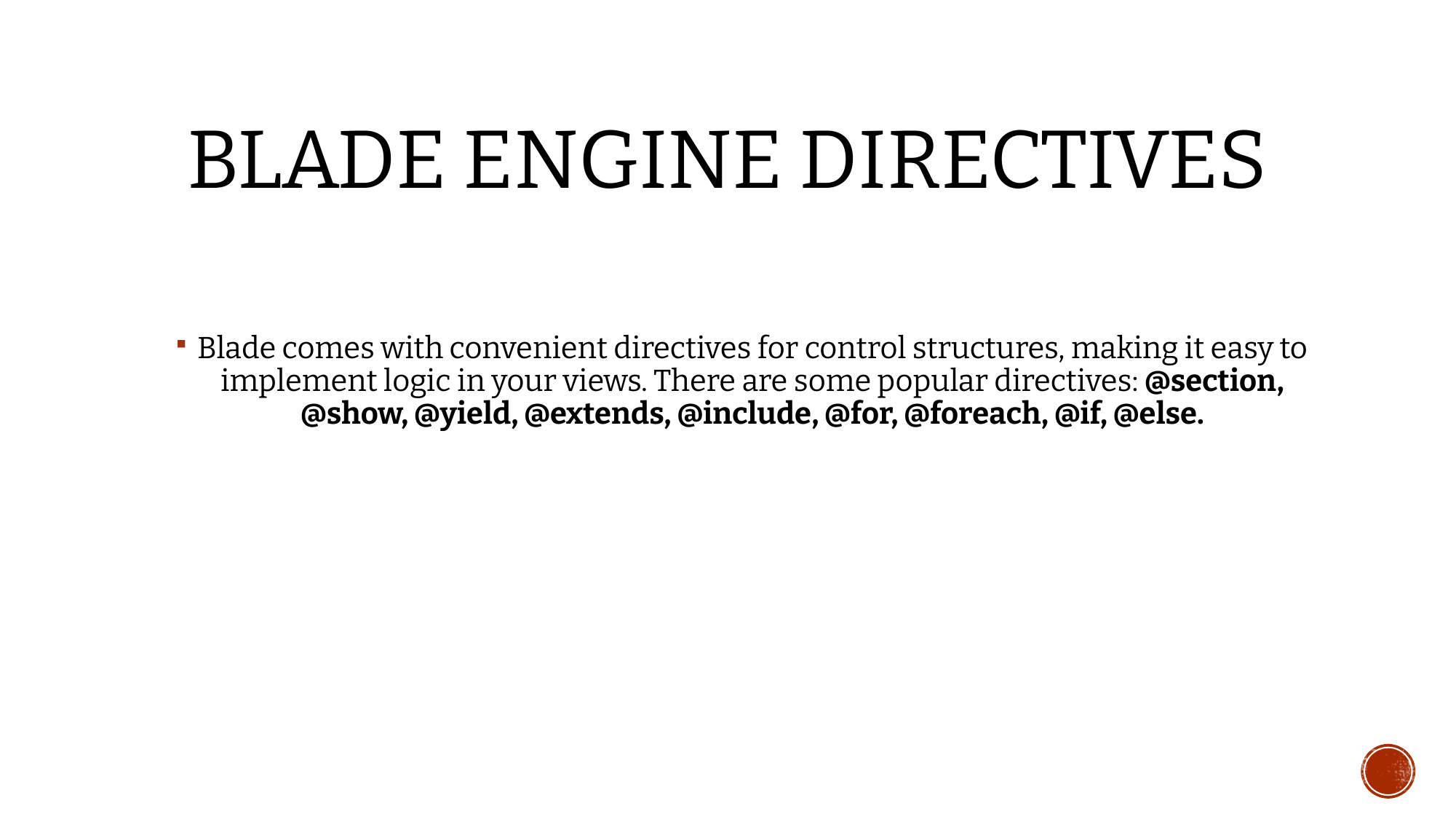

# Blade Engine Directives
Blade comes with convenient directives for control structures, making it easy to implement logic in your views. There are some popular directives: @section, @show, @yield, @extends, @include, @for, @foreach, @if, @else.